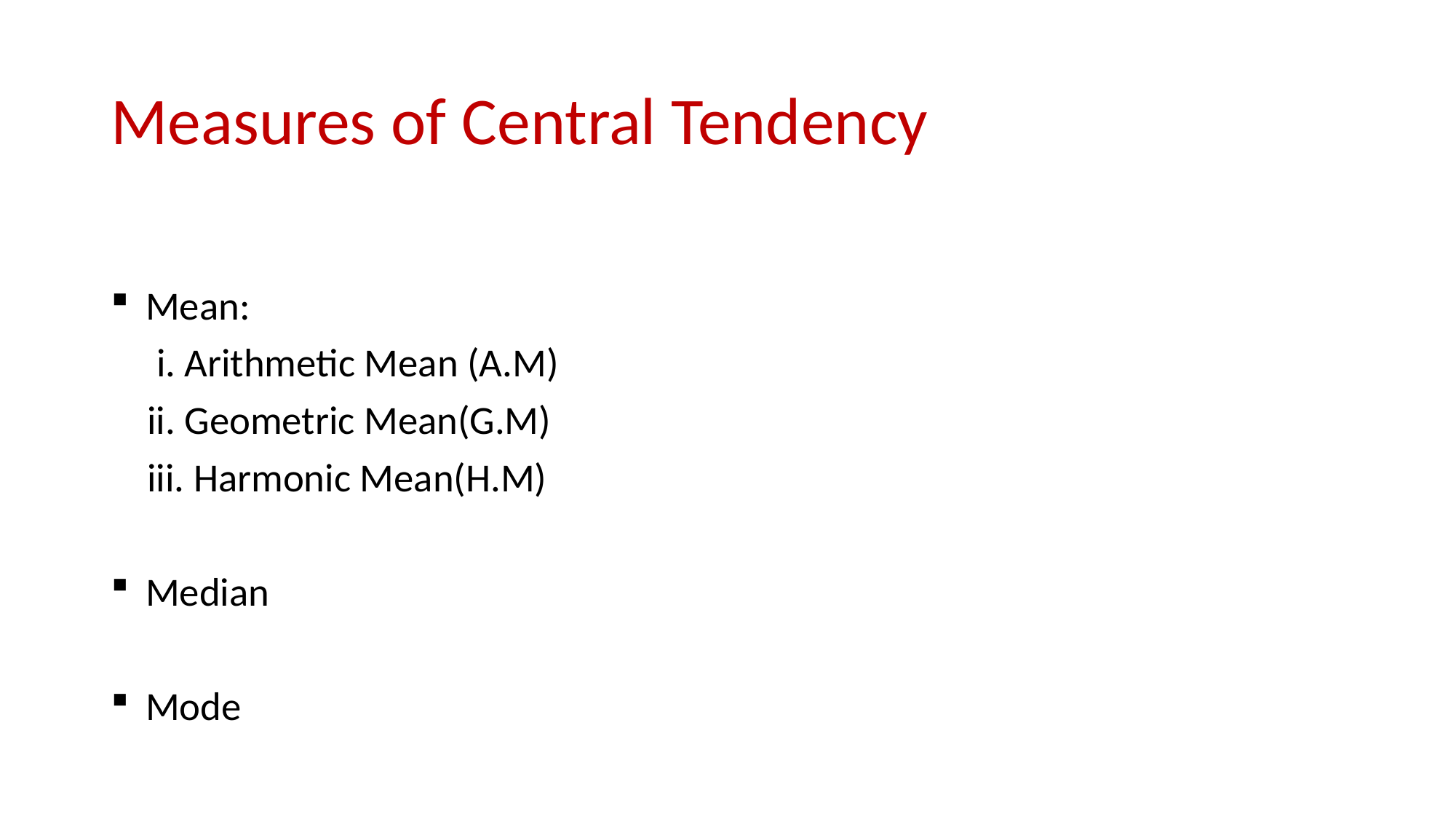

# Measures of Central Tendency

 Mean:
     i. Arithmetic Mean (A.M)
    ii. Geometric Mean(G.M)
    iii. Harmonic Mean(H.M)

 Median

 Mode